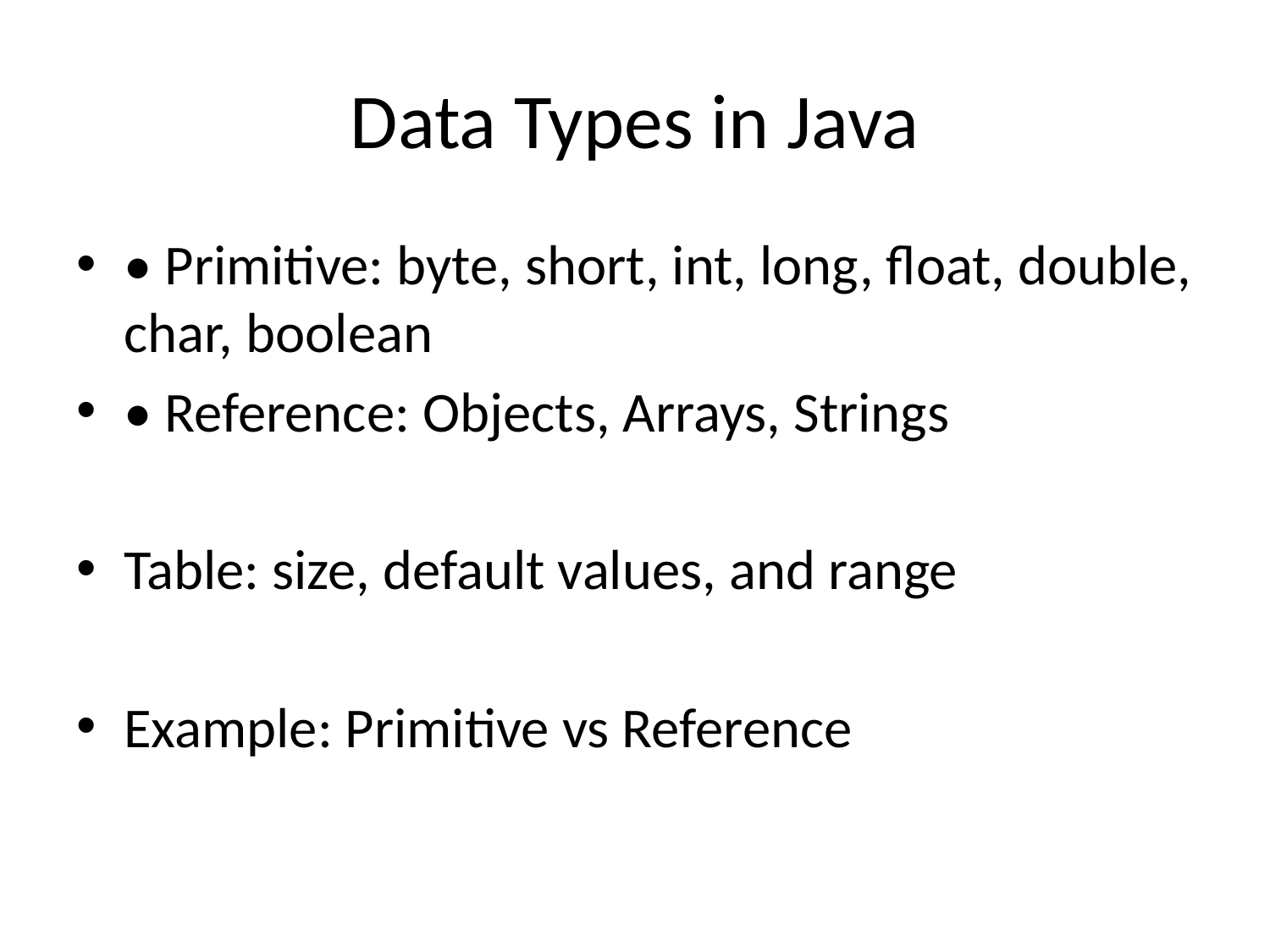

# Data Types in Java
• Primitive: byte, short, int, long, float, double, char, boolean
• Reference: Objects, Arrays, Strings

Table: size, default values, and range

Example: Primitive vs Reference